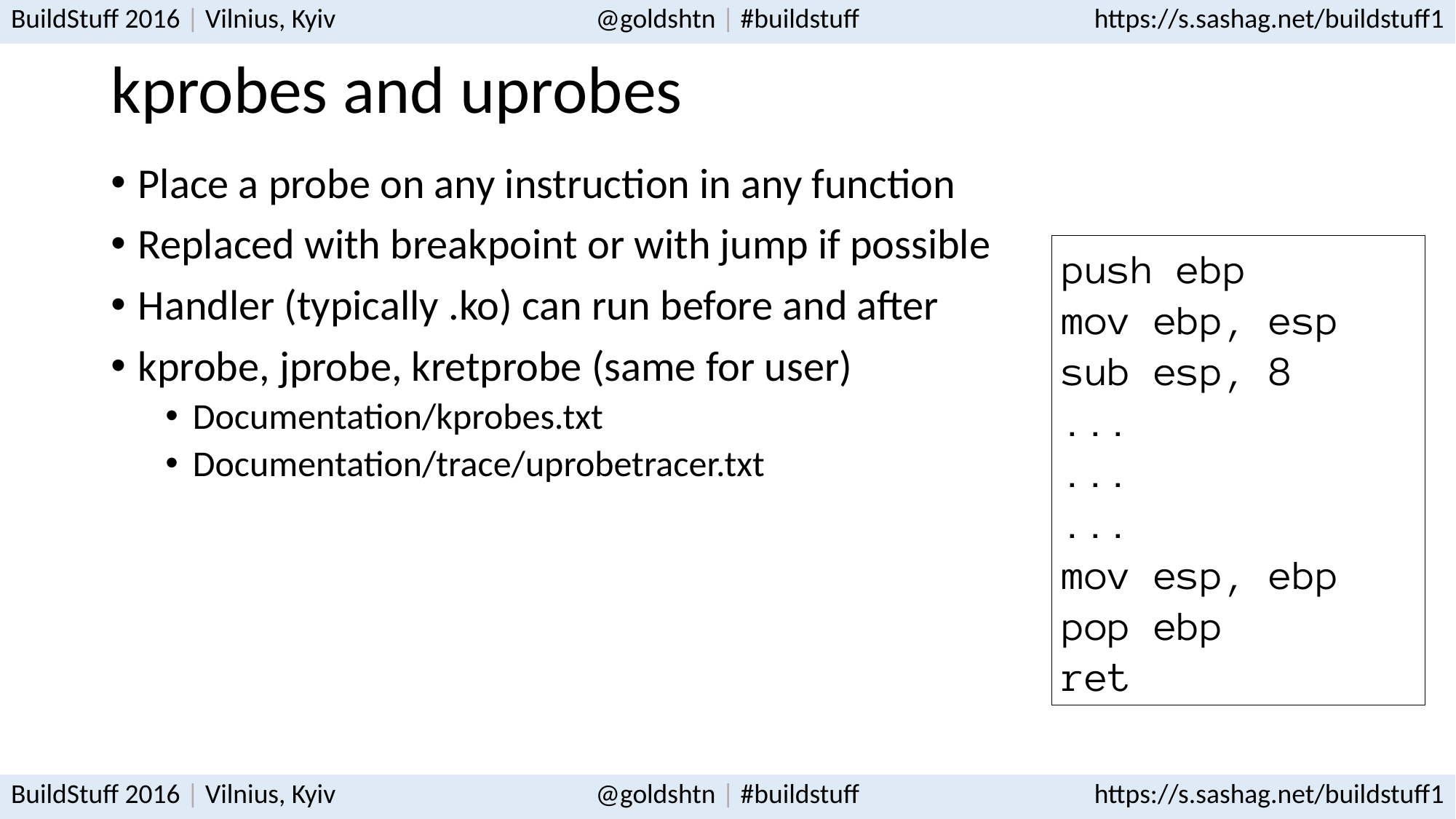

# kprobes and uprobes
Place a probe on any instruction in any function
Replaced with breakpoint or with jump if possible
Handler (typically .ko) can run before and after
kprobe, jprobe, kretprobe (same for user)
Documentation/kprobes.txt
Documentation/trace/uprobetracer.txt
push ebp
mov ebp, esp
sub esp, 8
...
...
...
mov esp, ebp
pop ebp
ret